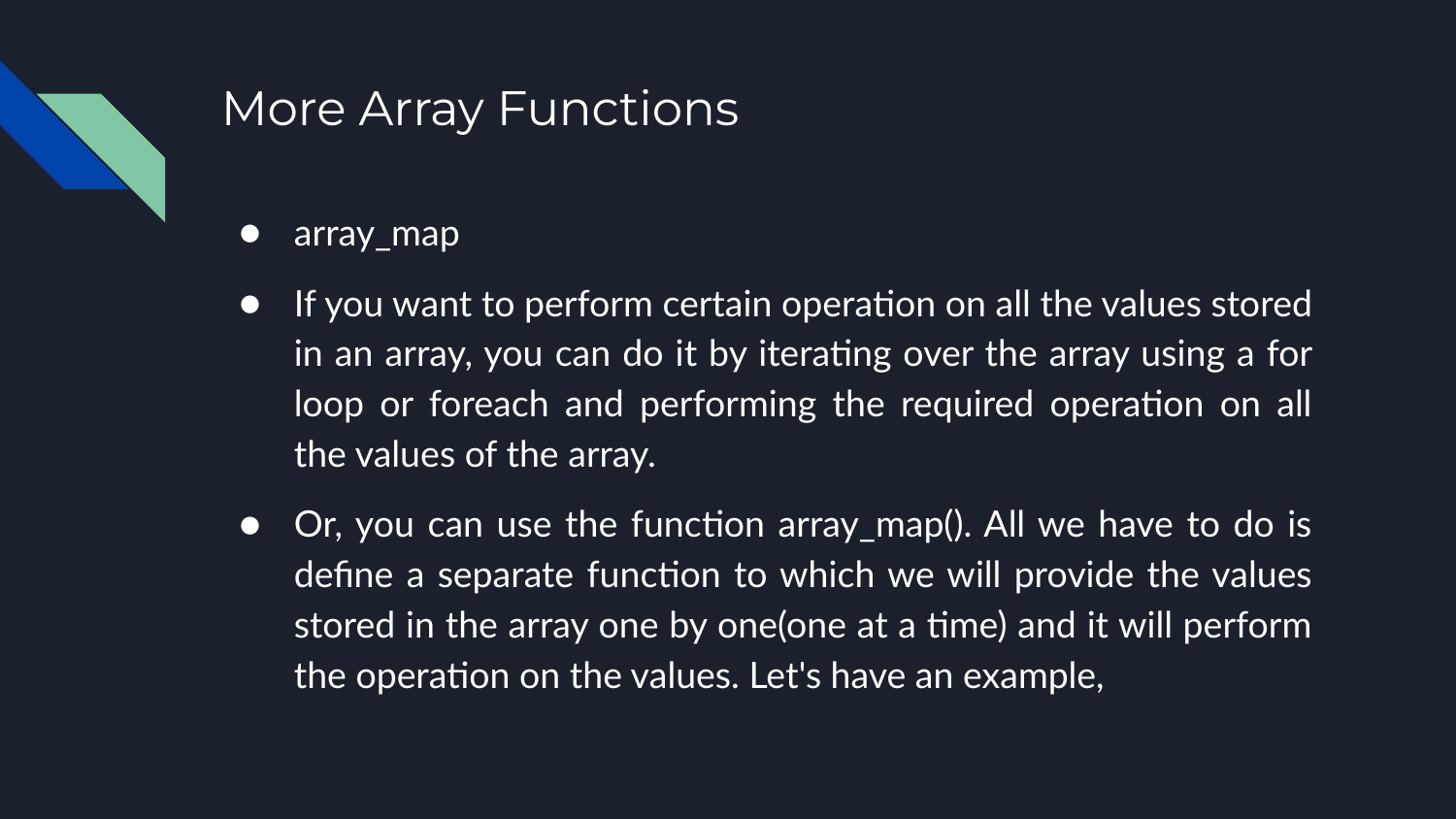

# More Array Functions
array_map
If you want to perform certain operation on all the values stored in an array, you can do it by iterating over the array using a for loop or foreach and performing the required operation on all the values of the array.
Or, you can use the function array_map(). All we have to do is define a separate function to which we will provide the values stored in the array one by one(one at a time) and it will perform the operation on the values. Let's have an example,